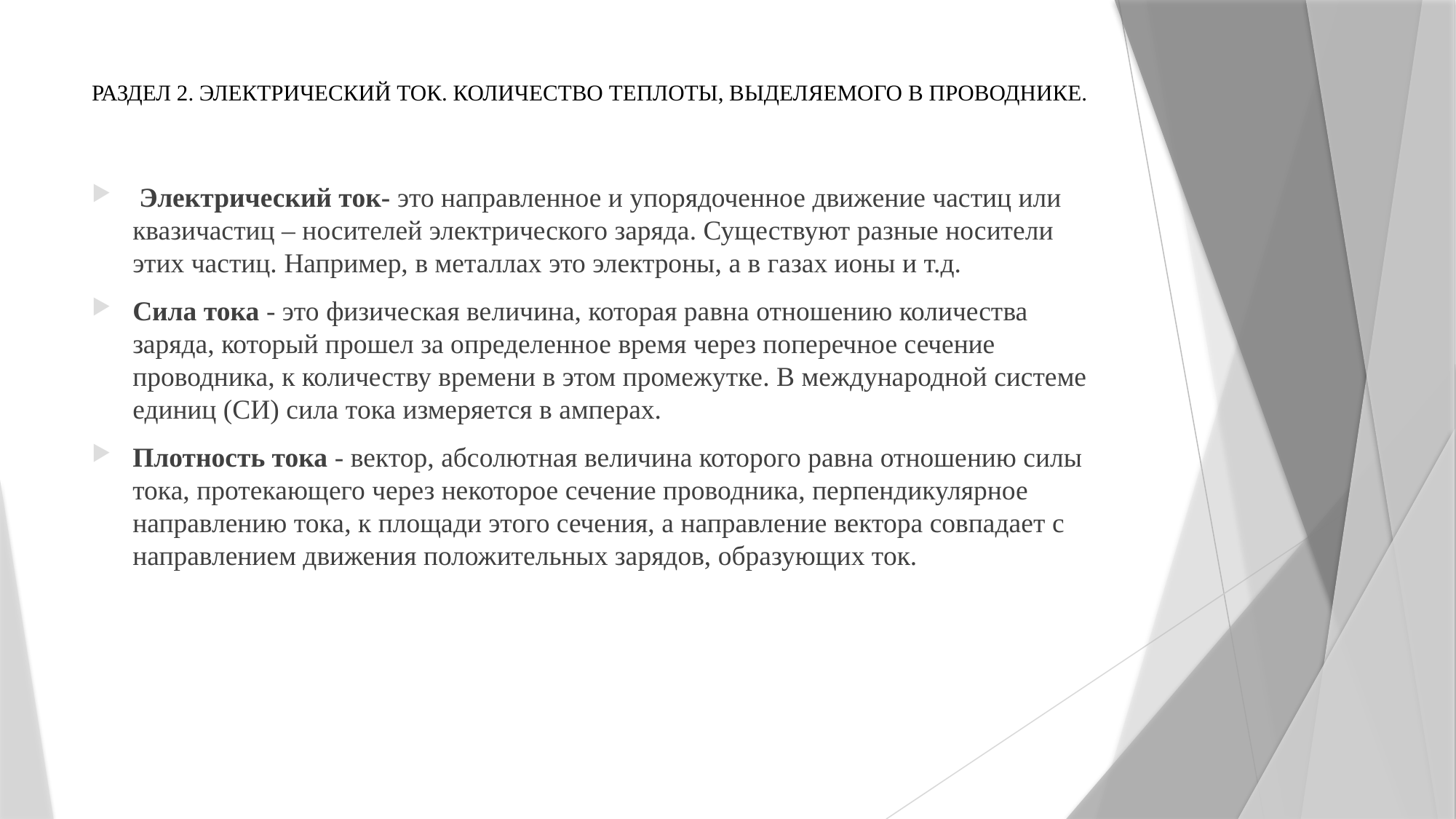

# РАЗДЕЛ 2. ЭЛЕКТРИЧЕСКИЙ ТОК. КОЛИЧЕСТВО ТЕПЛОТЫ, ВЫДЕЛЯЕМОГО В ПРОВОДНИКЕ.
 Электрический ток- это направленное и упорядоченное движение частиц или квазичастиц – носителей электрического заряда. Существуют разные носители этих частиц. Например, в металлах это электроны, а в газах ионы и т.д.
Сила тока - это физическая величина, которая равна отношению количества заряда, который прошел за определенное время через поперечное сечение проводника, к количеству времени в этом промежутке. В международной системе единиц (СИ) сила тока измеряется в амперах.
Плотность тока - вектор, абсолютная величина которого равна отношению силы тока, протекающего через некоторое сечение проводника, перпендикулярное направлению тока, к площади этого сечения, а направление вектора совпадает с направлением движения положительных зарядов, образующих ток.